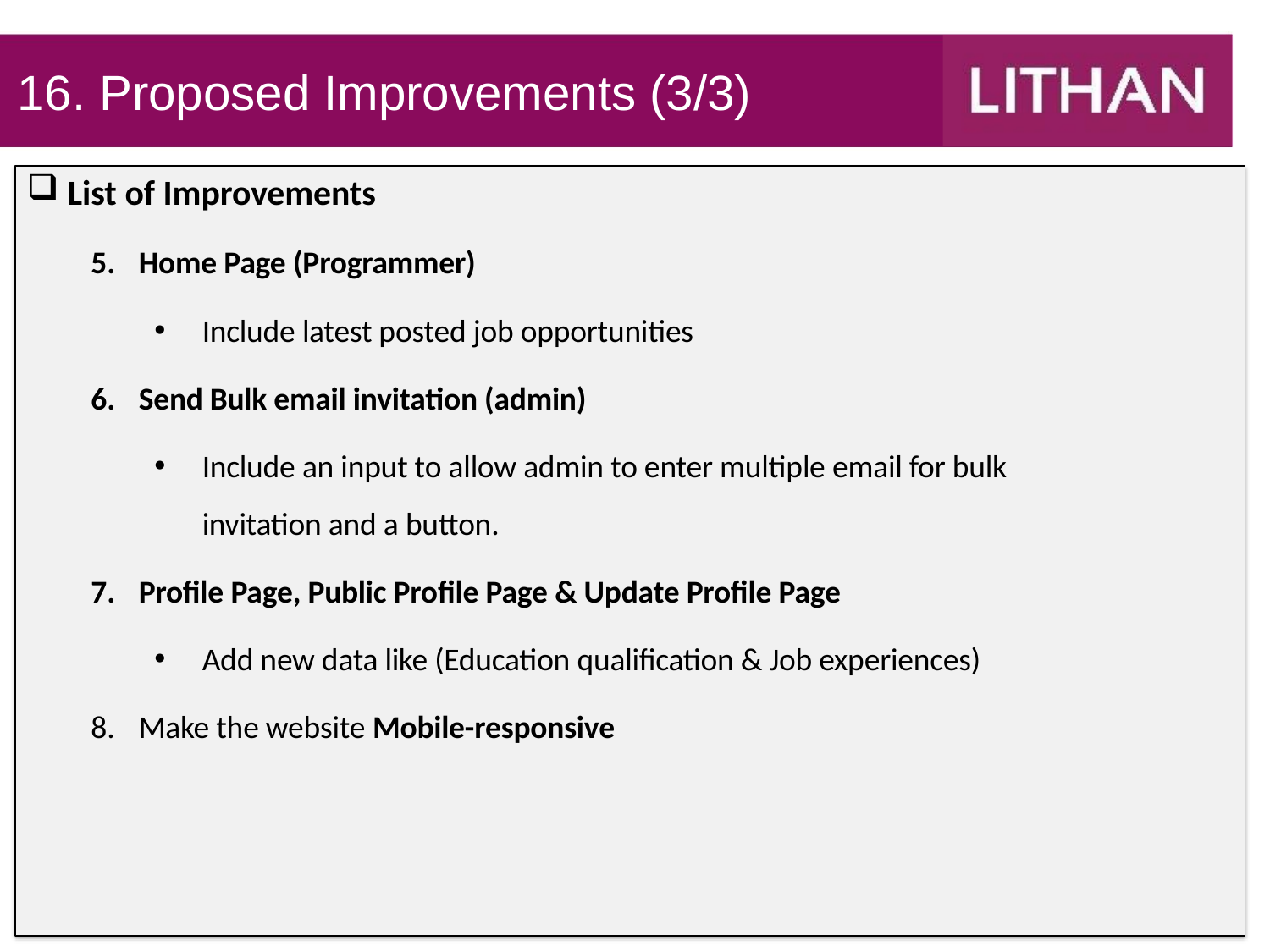

# 16. Proposed Improvements (3/3)
List of Improvements
Home Page (Programmer)
Include latest posted job opportunities
Send Bulk email invitation (admin)
Include an input to allow admin to enter multiple email for bulk invitation and a button.
Profile Page, Public Profile Page & Update Profile Page
Add new data like (Education qualification & Job experiences)
Make the website Mobile-responsive